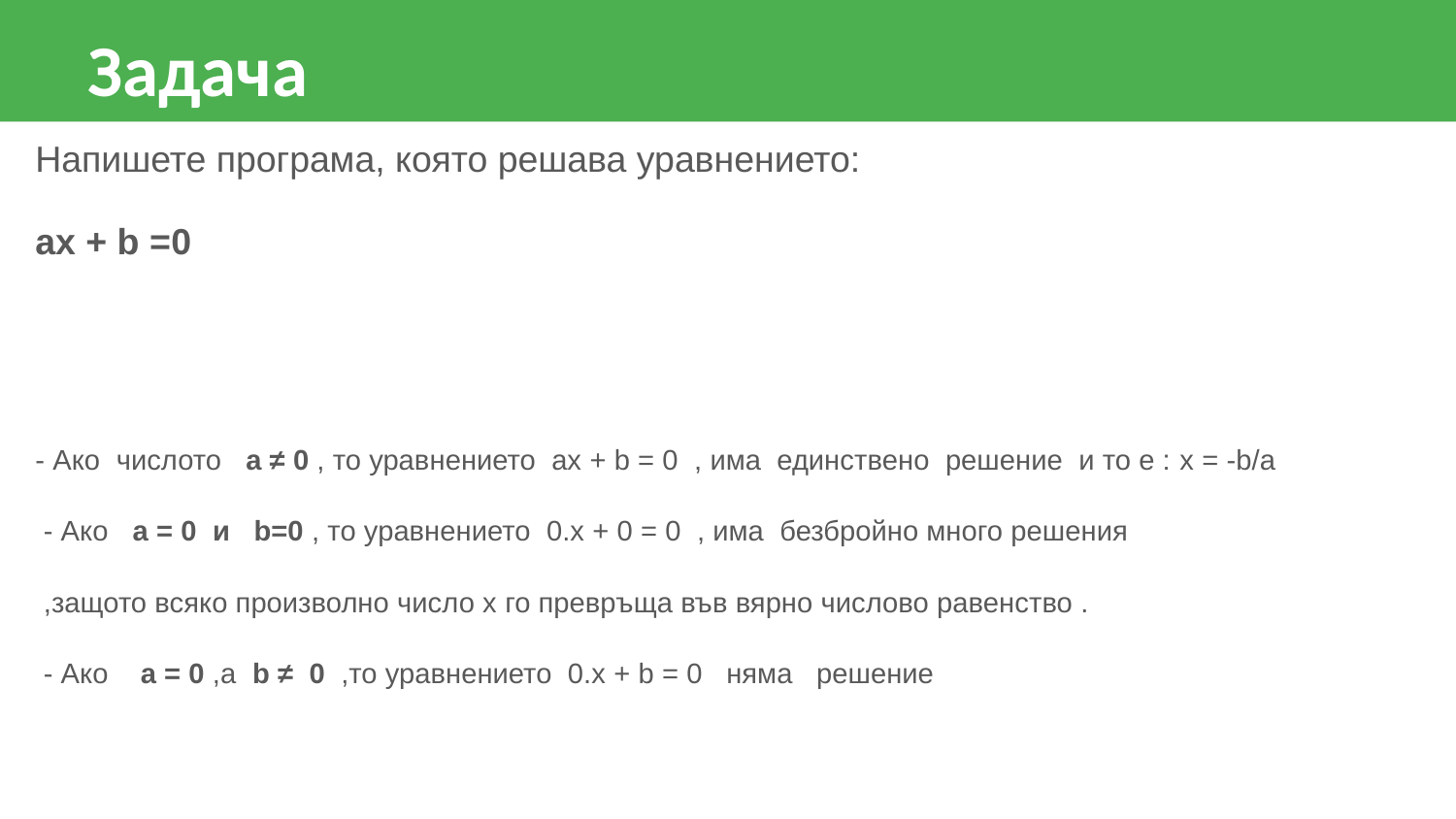

Задача
Напишете програма, която решава уравнението:
ax + b =0

- Ако  числото   a ≠ 0 , то уравнението  ax + b = 0  , има  единствено  решение  и то е : x = -b/a
 - Ако   a = 0  и   b=0 , то уравнението  0.x + 0 = 0  , има  безбройно много решения
 ,защото всяко произволно число x го превръща във вярно числово равенство .
 - Ако    a = 0 ,а  b ≠  0  ,то уравнението  0.x + b = 0   няма   решение